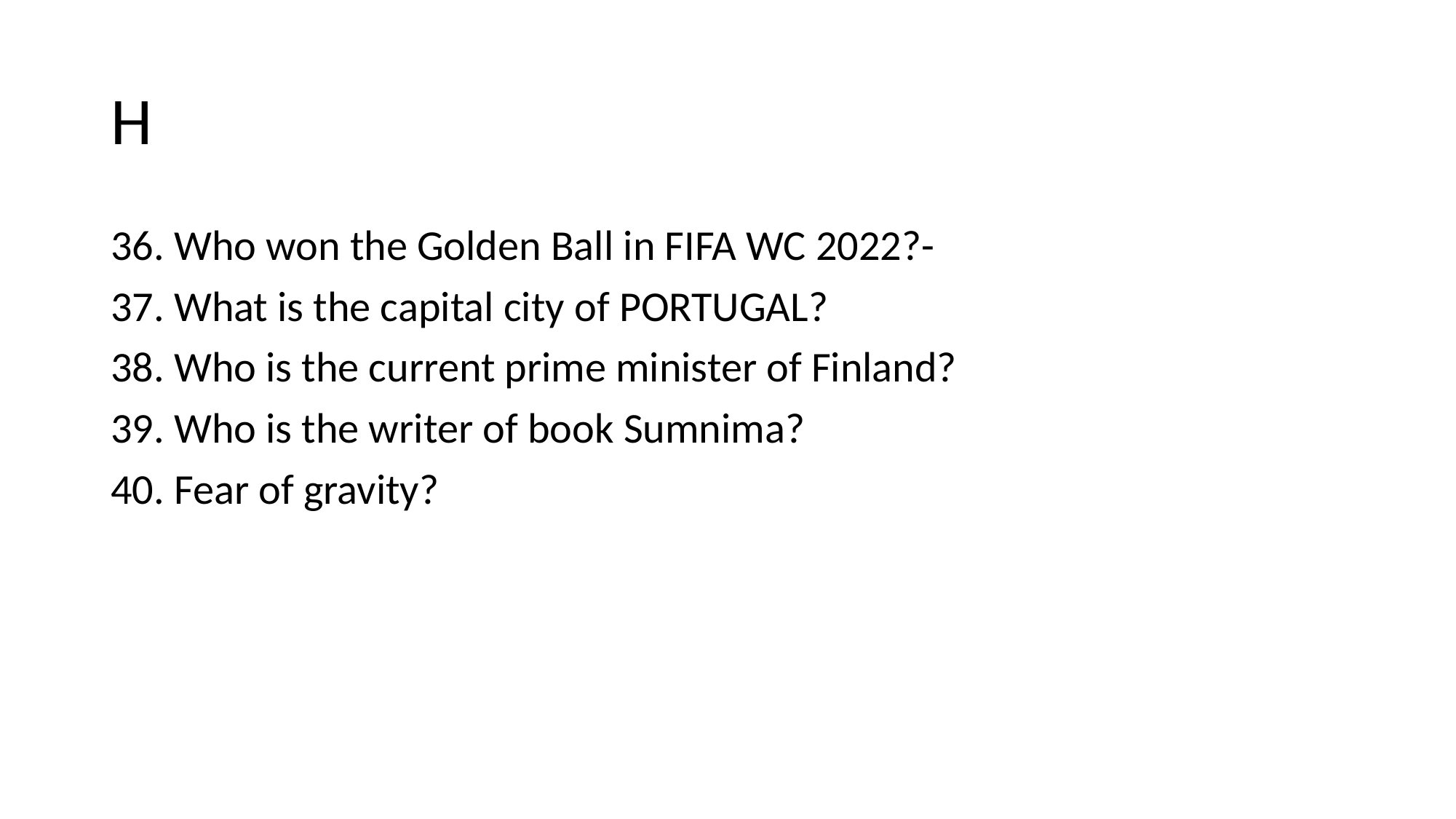

# H
36. Who won the Golden Ball in FIFA WC 2022?-
37. What is the capital city of PORTUGAL?
38. Who is the current prime minister of Finland?
39. Who is the writer of book Sumnima?
40. Fear of gravity?